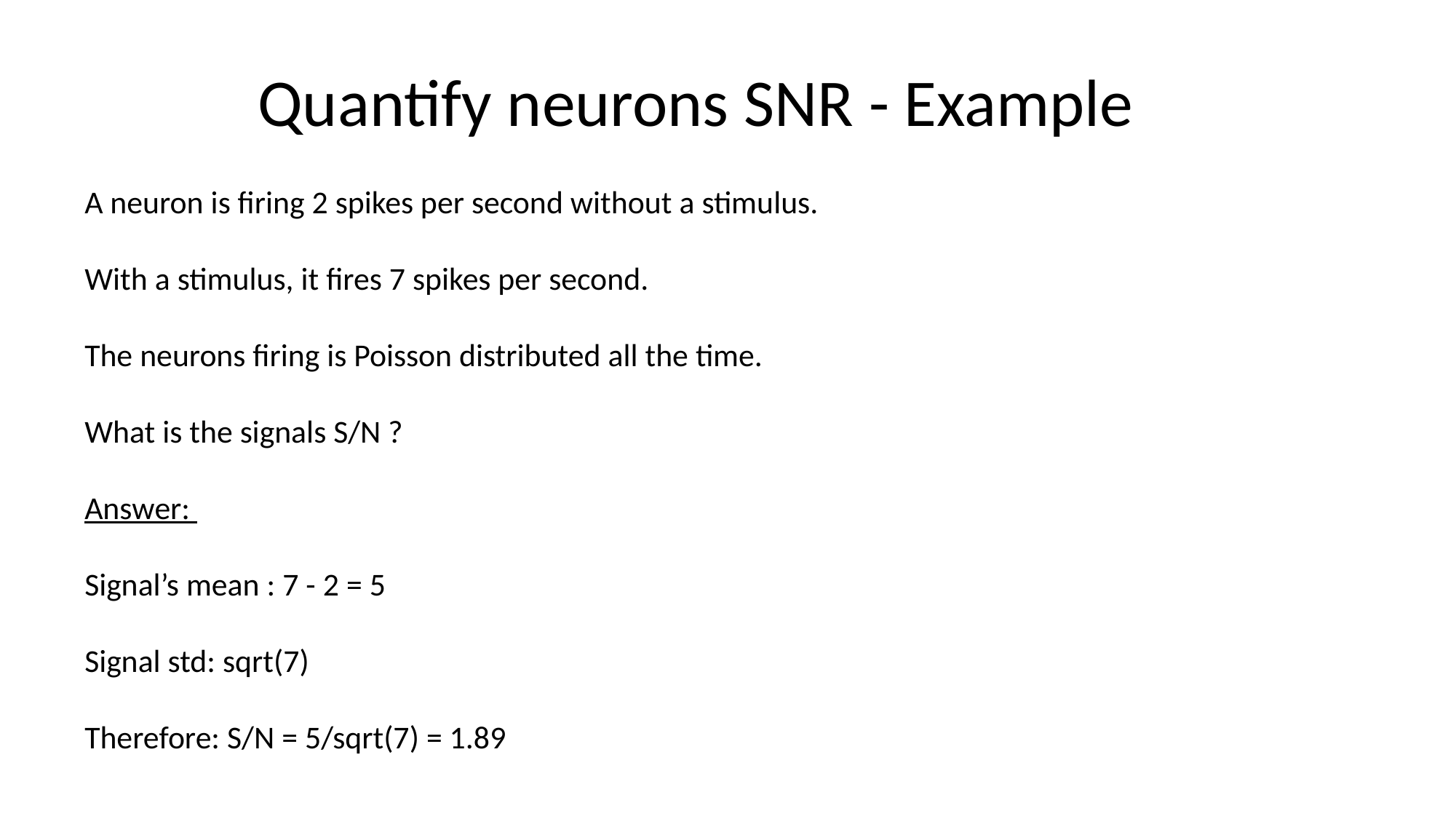

Quantify neurons SNR - Example

A neuron is firing 2 spikes per second without a stimulus.

With a stimulus, it fires 7 spikes per second.

The neurons firing is Poisson distributed all the time.

What is the signals S/N ?

Answer:

Signal’s mean : 7 - 2 = 5

Signal std: sqrt(7)

Therefore: S/N = 5/sqrt(7) = 1.89